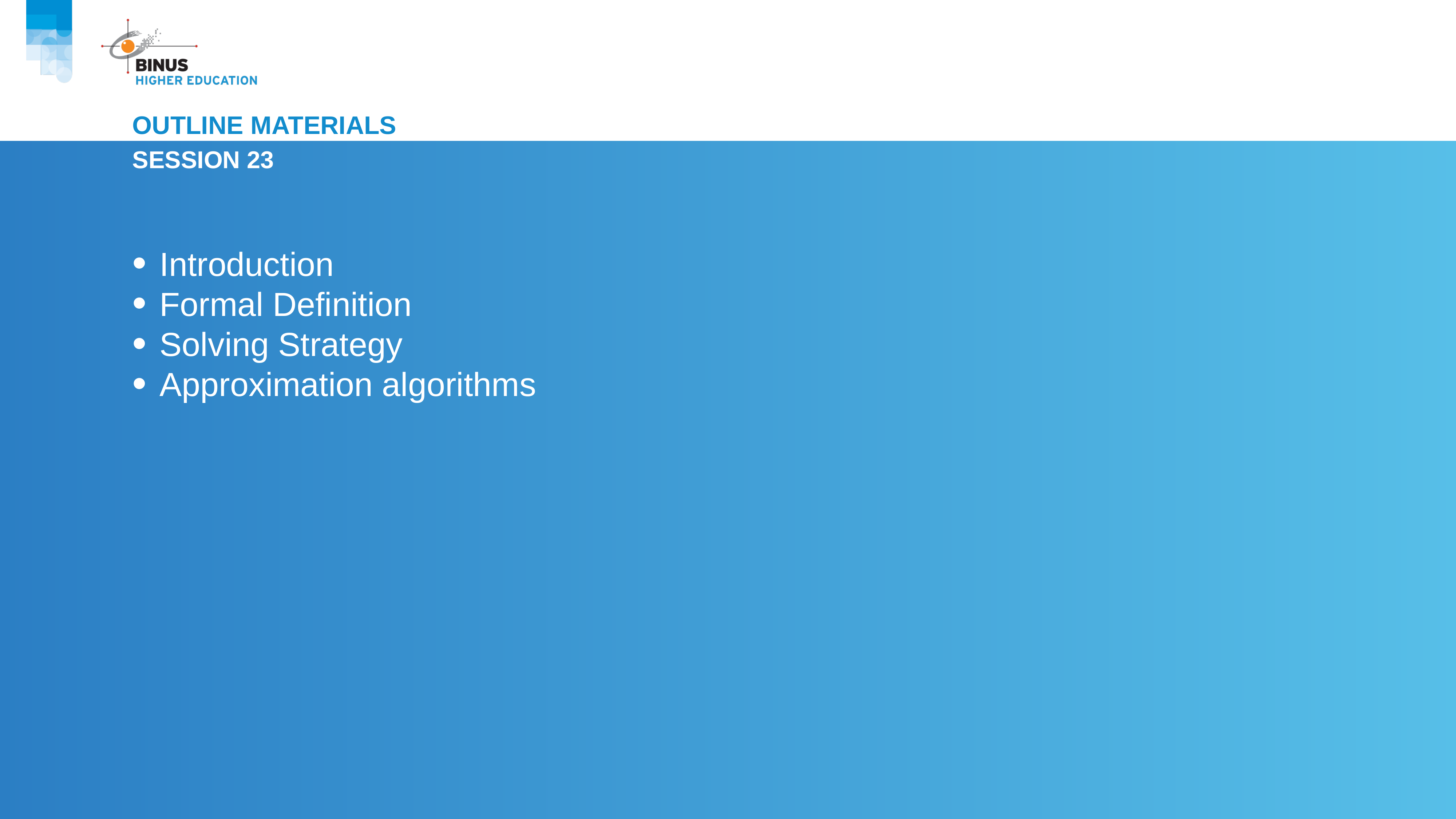

# Outline Materials
Session 23
Introduction
Formal Definition
Solving Strategy
Approximation algorithms